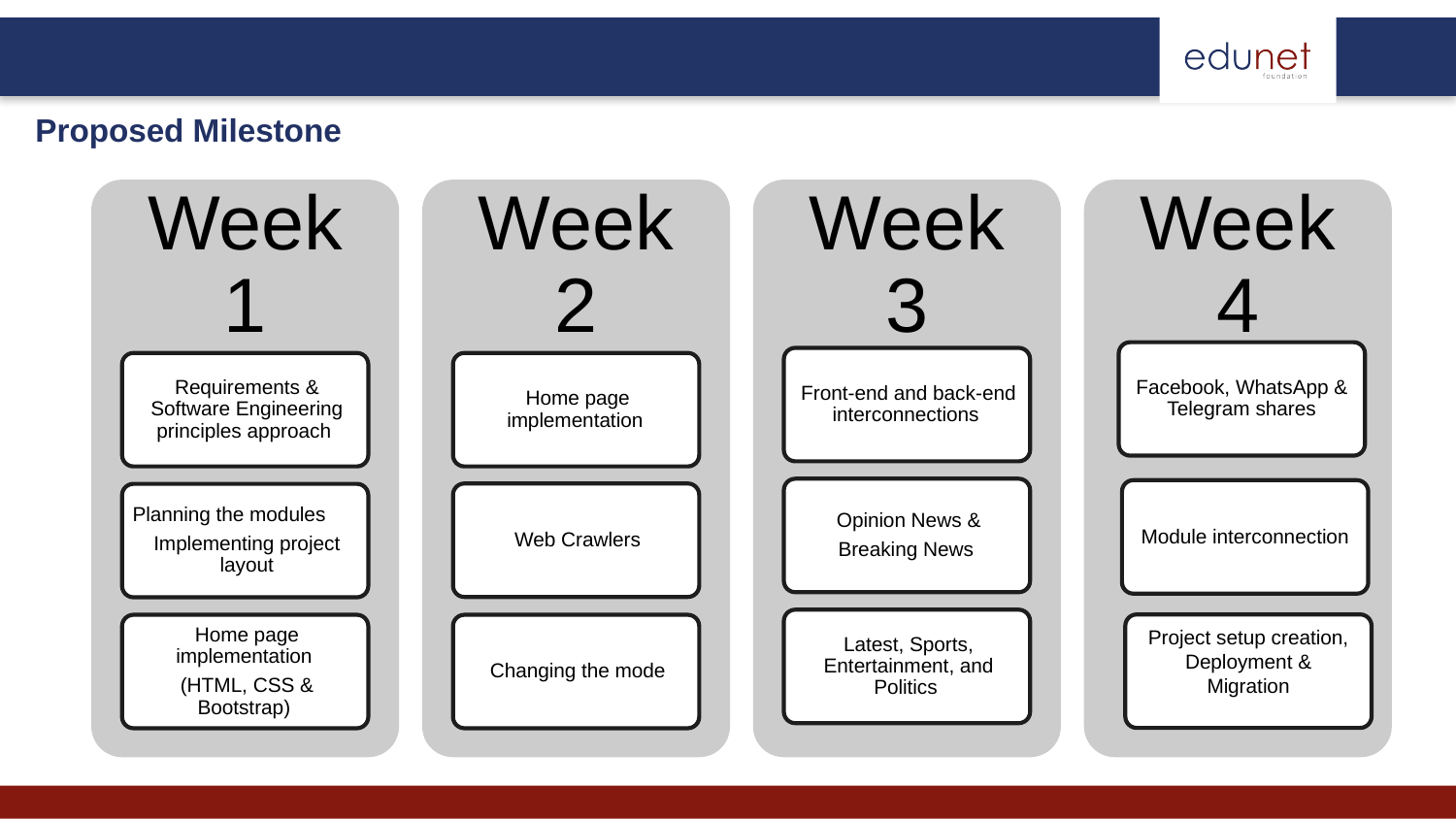

Proposed Milestone
Week 1
Requirements & Software Engineering principles approach
Planning the modules
Implementing project layout
Home page implementation
(HTML, CSS & Bootstrap)
Week 2
Home page implementation
Web Crawlers
Changing the mode
Week 3
Front-end and back-end interconnections
Opinion News &
Breaking News
Latest, Sports, Entertainment, and Politics
Week 4

Facebook, WhatsApp & Telegram shares

 Module interconnection
Project setup creation, Deployment & Migration